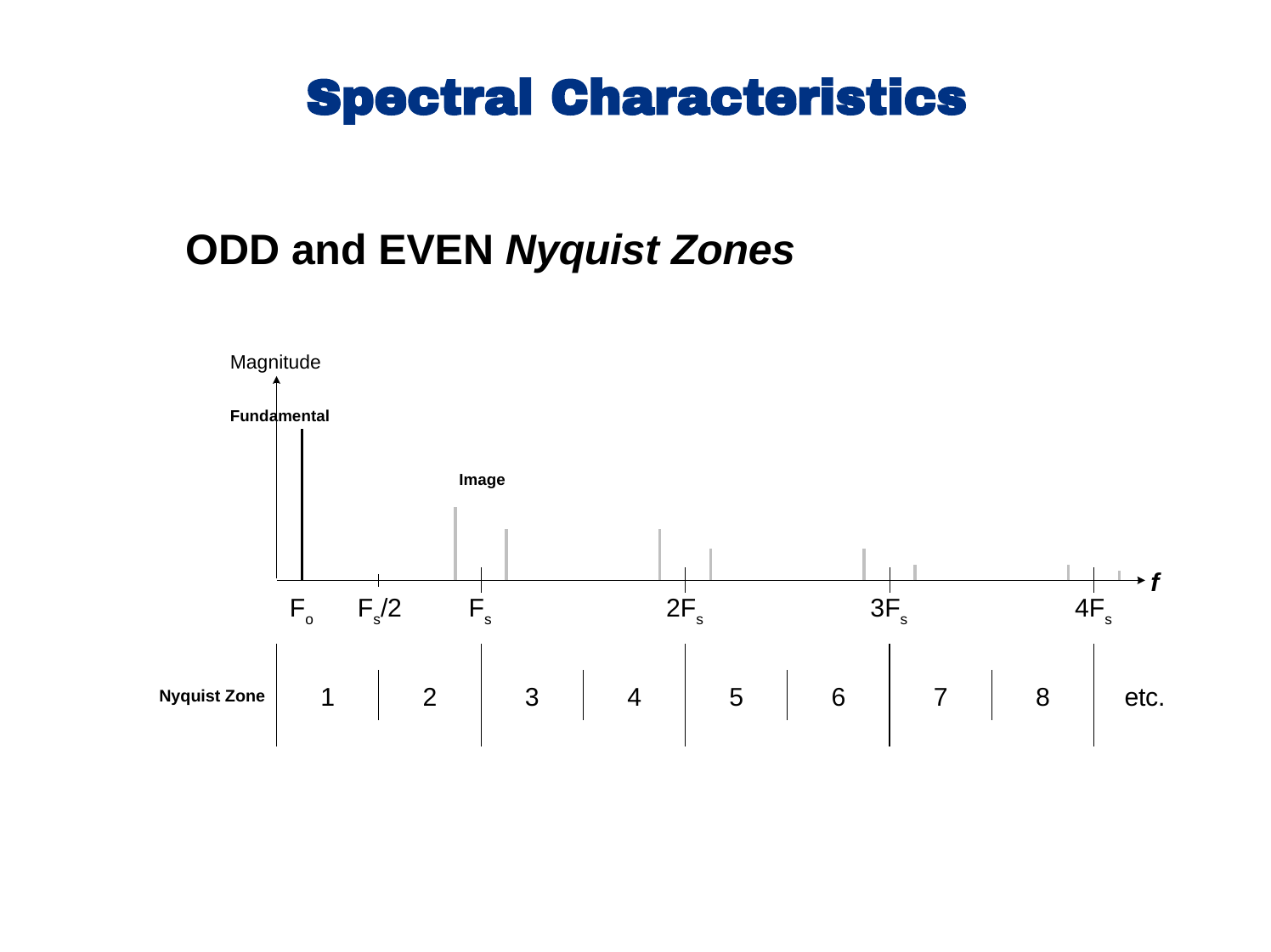

# Spectral Characteristics
ODD and EVEN Nyquist Zones
Magnitude

Fundamental

Image

f

Fo	Fs/2
Fs
2Fs
3Fs
4Fs

1
2
3
4
5
6
7
8
etc.
Nyquist Zone